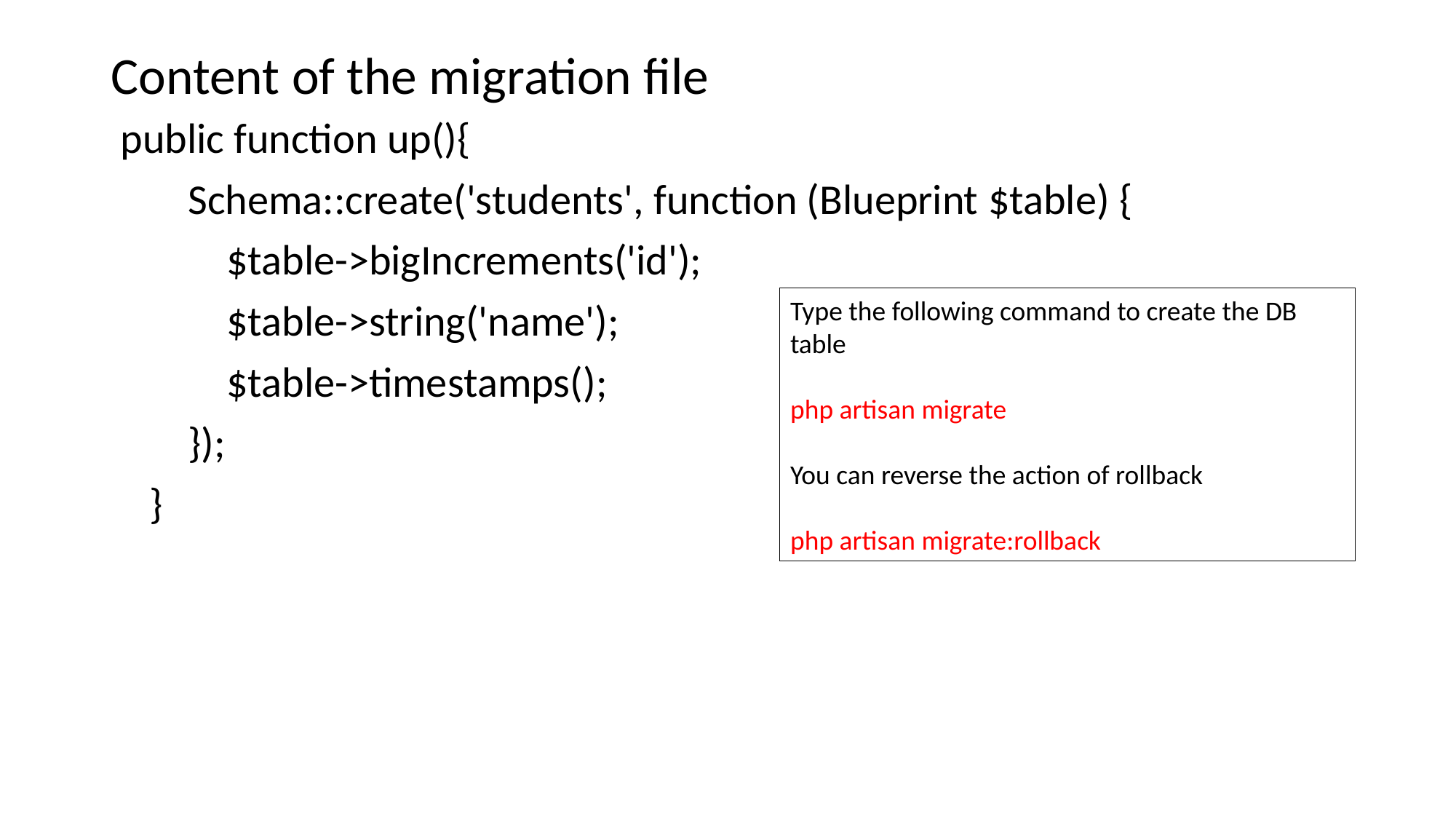

# Content of the migration file
 public function up(){
        Schema::create('students', function (Blueprint $table) {
            $table->bigIncrements('id');
            $table->string('name');
            $table->timestamps();
        });
    }

Type the following command to create the DB table

php artisan migrate

You can reverse the action of rollback

php artisan migrate:rollback